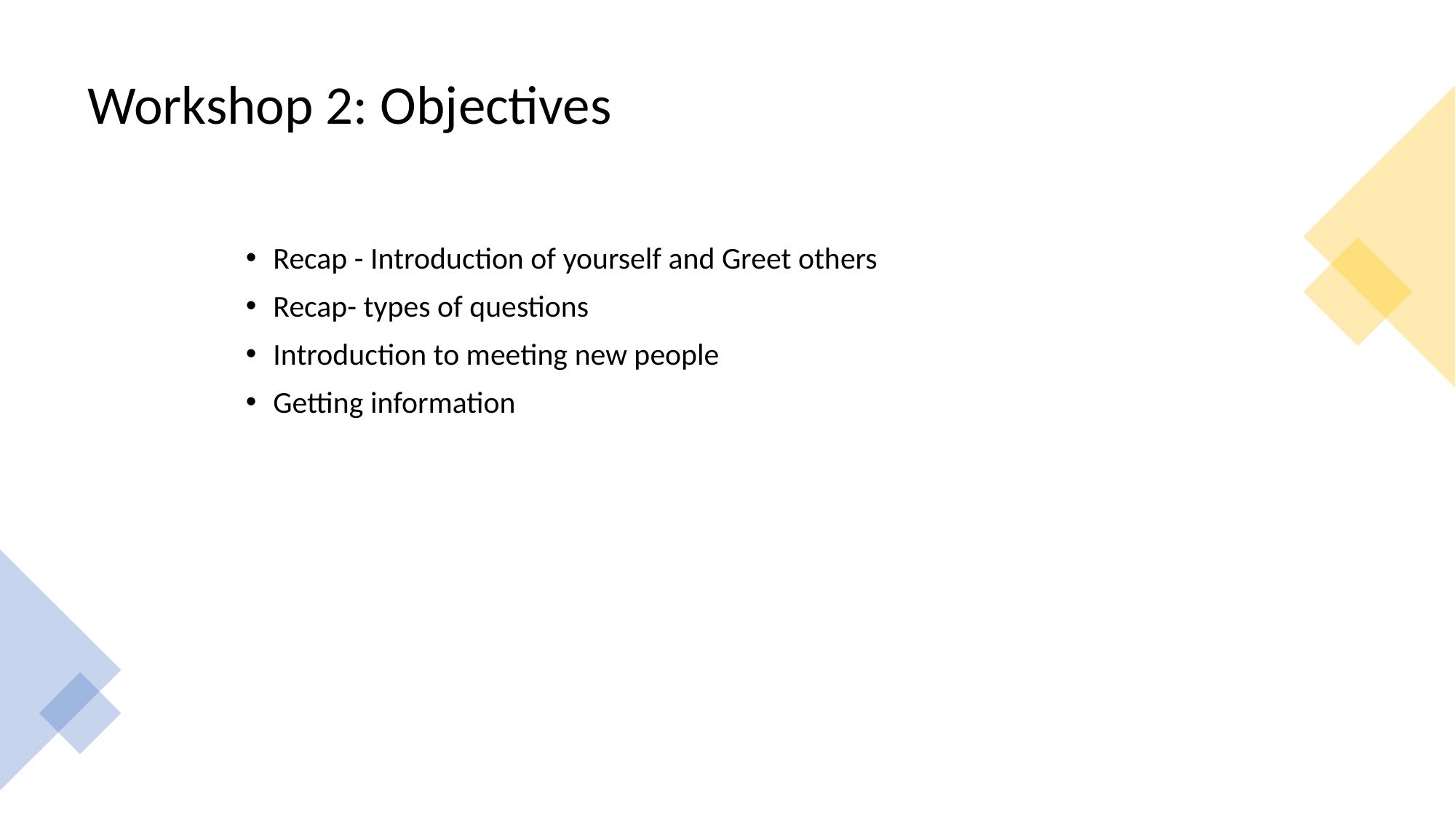

# Workshop 2: Objectives

Recap - Introduction of yourself and Greet others
Recap- types of questions
Introduction to meeting new people
Getting information